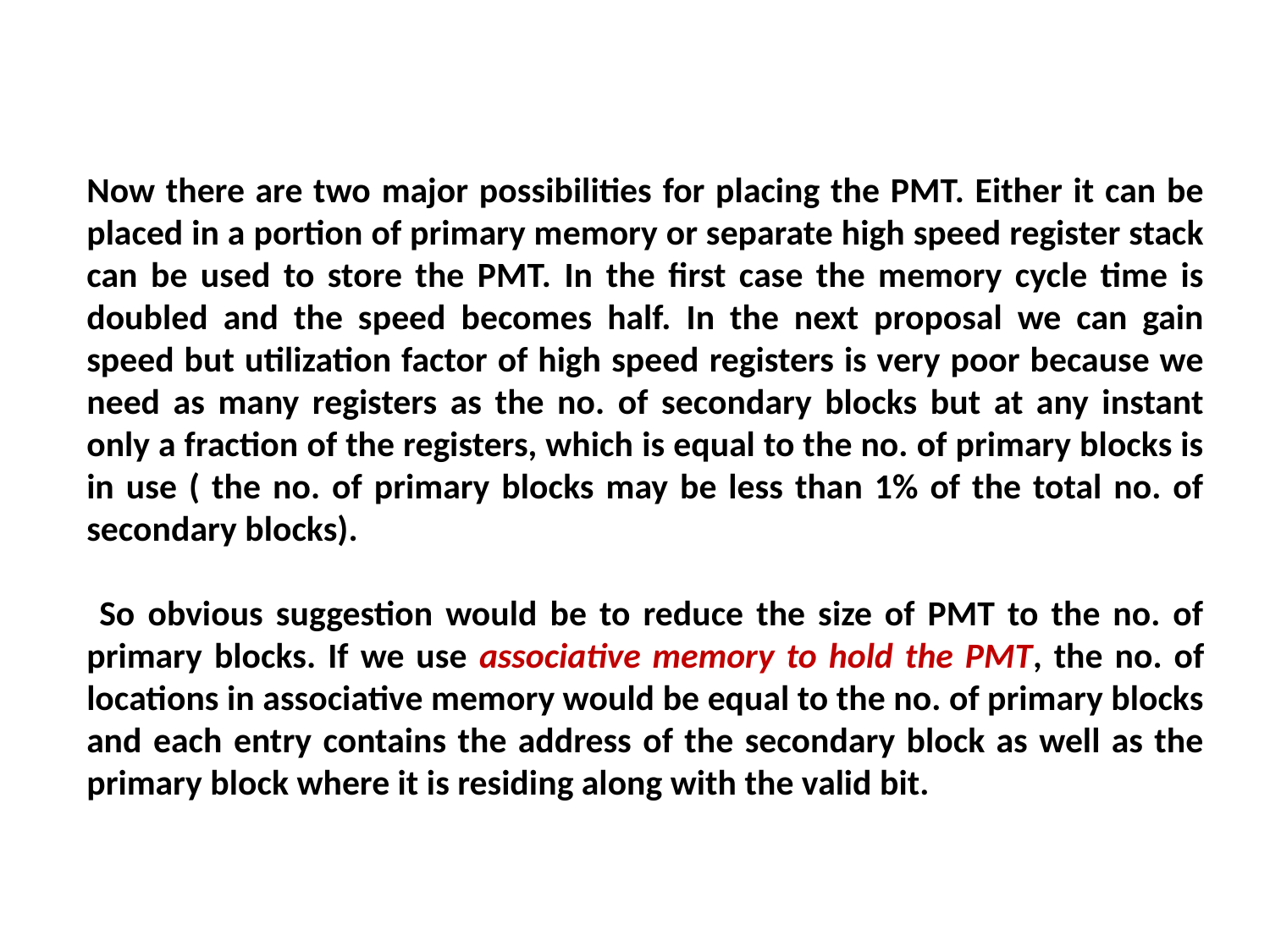

Now there are two major possibilities for placing the PMT. Either it can be placed in a portion of primary memory or separate high speed register stack can be used to store the PMT. In the first case the memory cycle time is doubled and the speed becomes half. In the next proposal we can gain speed but utilization factor of high speed registers is very poor because we need as many registers as the no. of secondary blocks but at any instant only a fraction of the registers, which is equal to the no. of primary blocks is in use ( the no. of primary blocks may be less than 1% of the total no. of secondary blocks).

 So obvious suggestion would be to reduce the size of PMT to the no. of primary blocks. If we use associative memory to hold the PMT, the no. of locations in associative memory would be equal to the no. of primary blocks and each entry contains the address of the secondary block as well as the primary block where it is residing along with the valid bit.